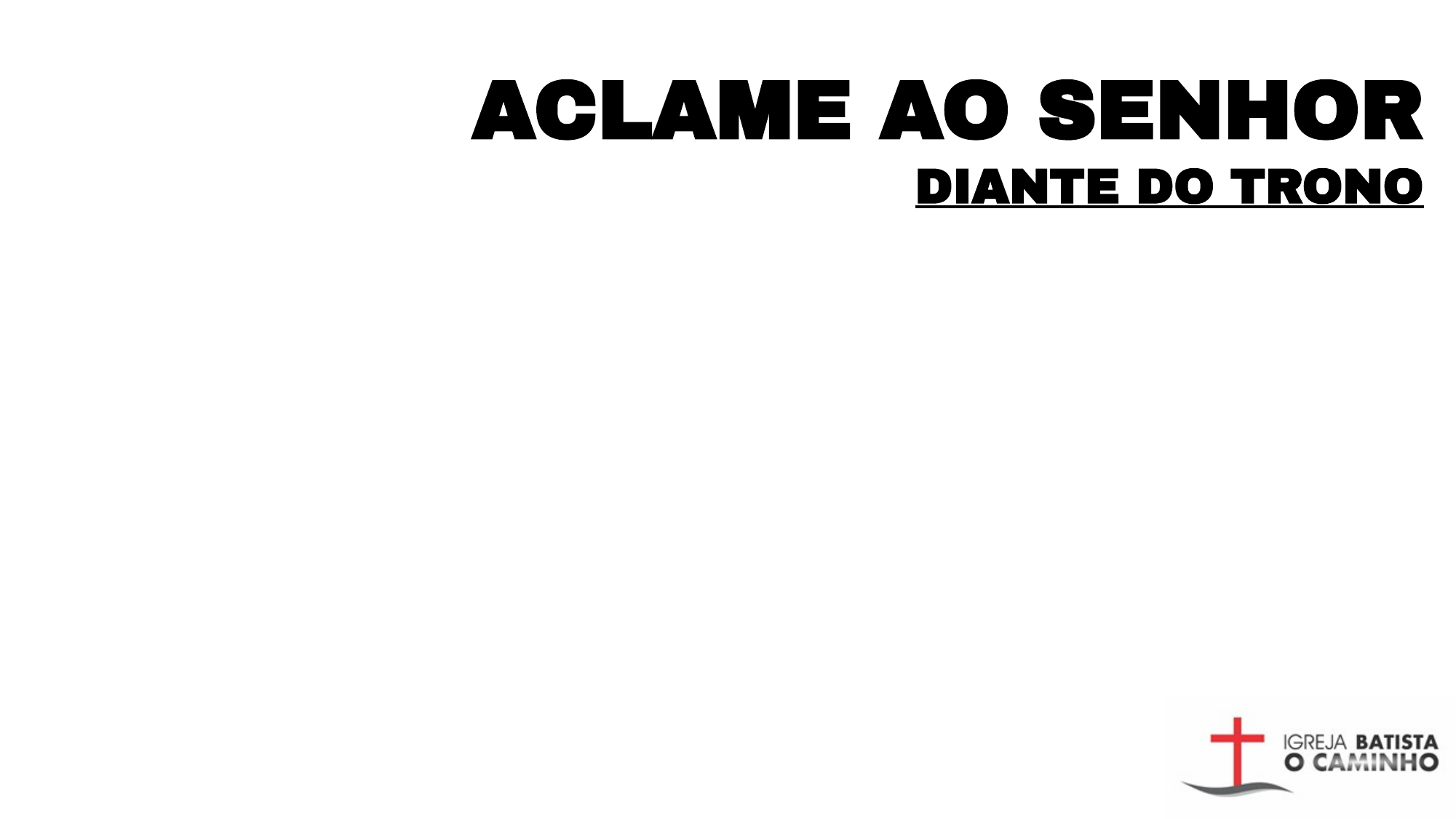

# ACLAME AO SENHOR DIANTE DO TRONO